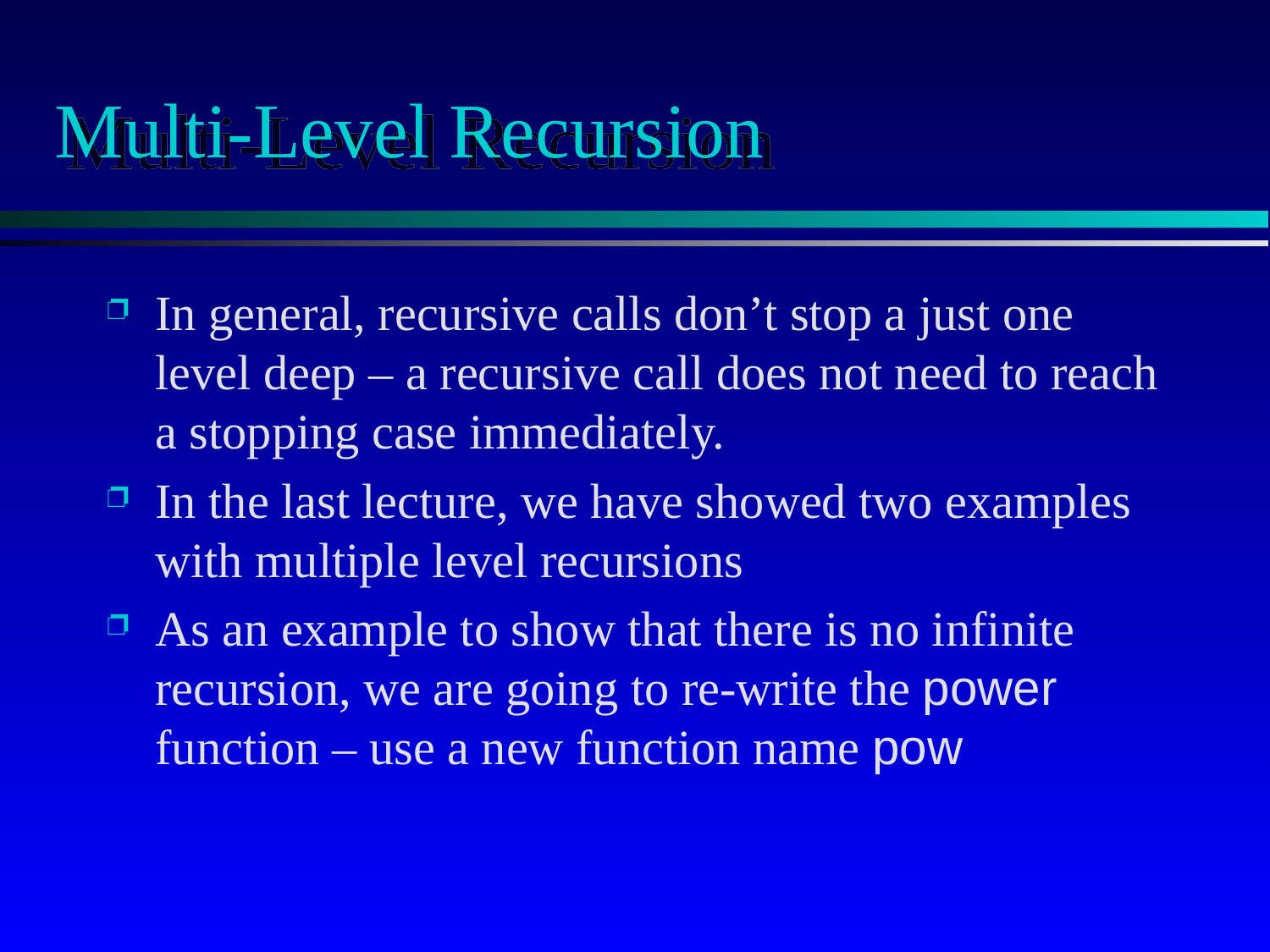

# Multi-Level Recursion
In general, recursive calls don’t stop a just one level deep – a recursive call does not need to reach a stopping case immediately.
In the last lecture, we have showed two examples with multiple level recursions
As an example to show that there is no infinite recursion, we are going to re-write the power function – use a new function name pow